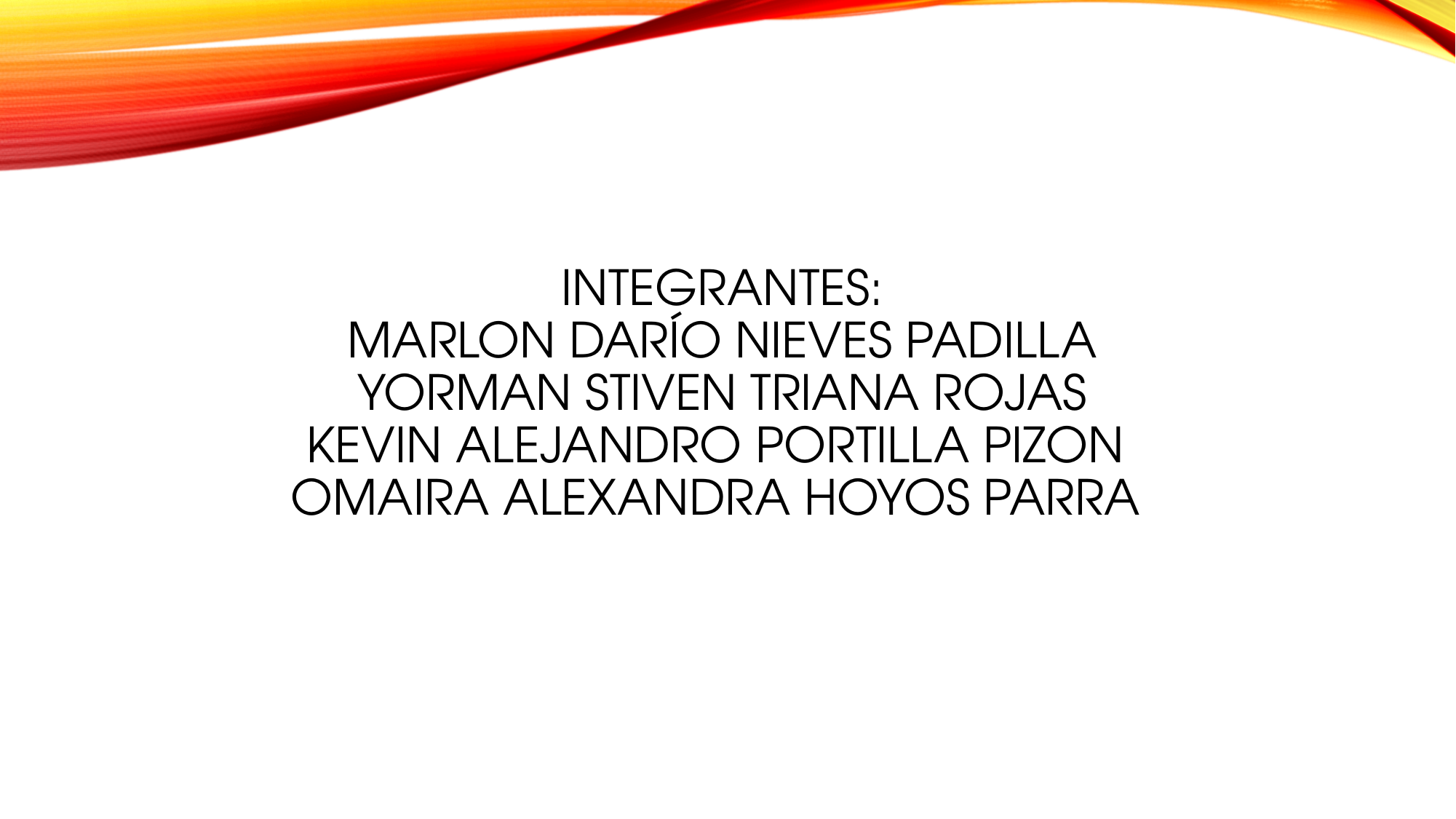

# Integrantes: Marlon Darío nieves padilla yorman stiven Triana rojas Kevin Alejandro portilla pizon OMAIRA Alexandra hoyos parra